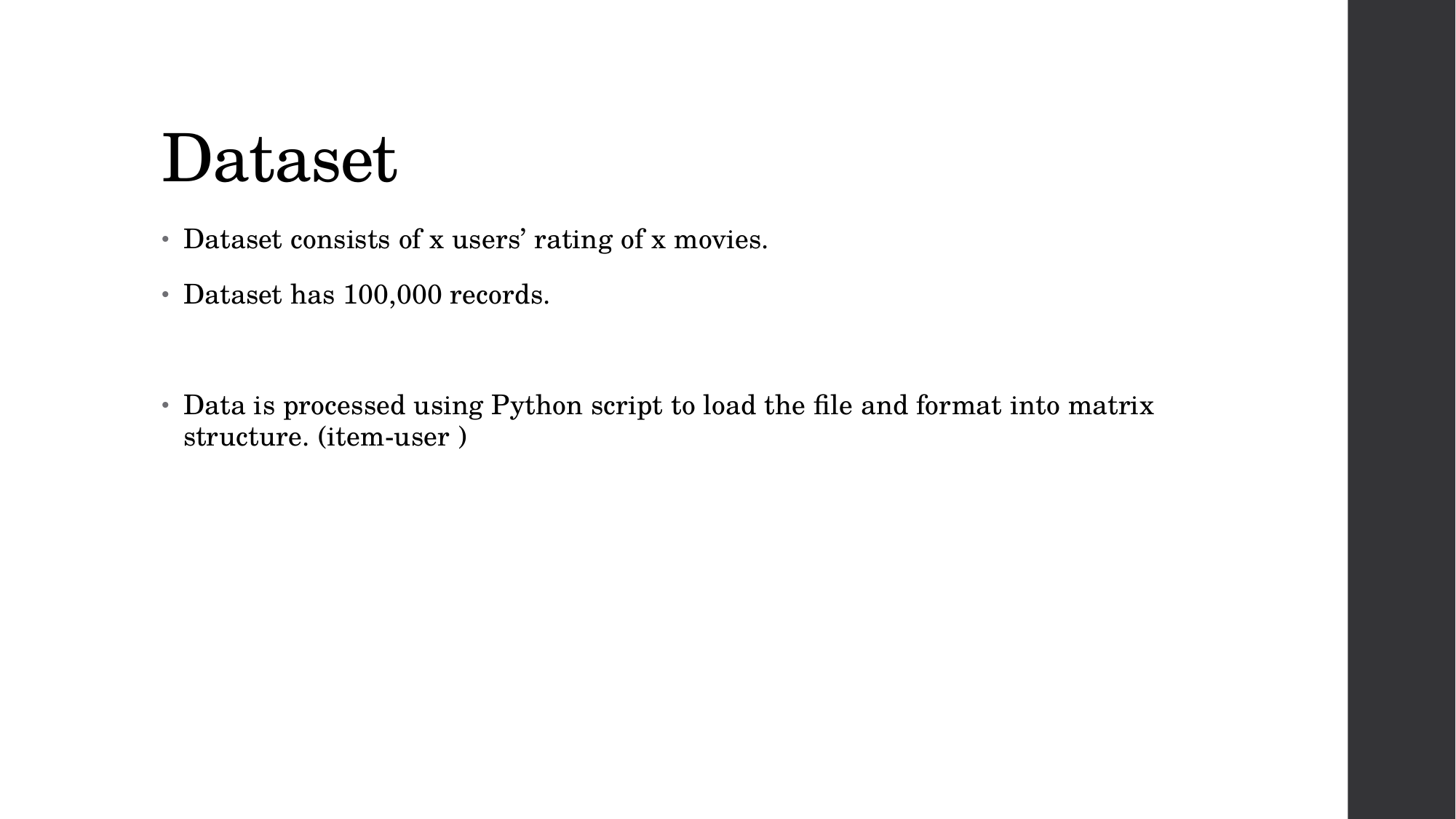

# Dataset
Dataset consists of x users’ rating of x movies.
Dataset has 100,000 records.

Data is processed using Python script to load the file and format into matrix structure. (item-user )